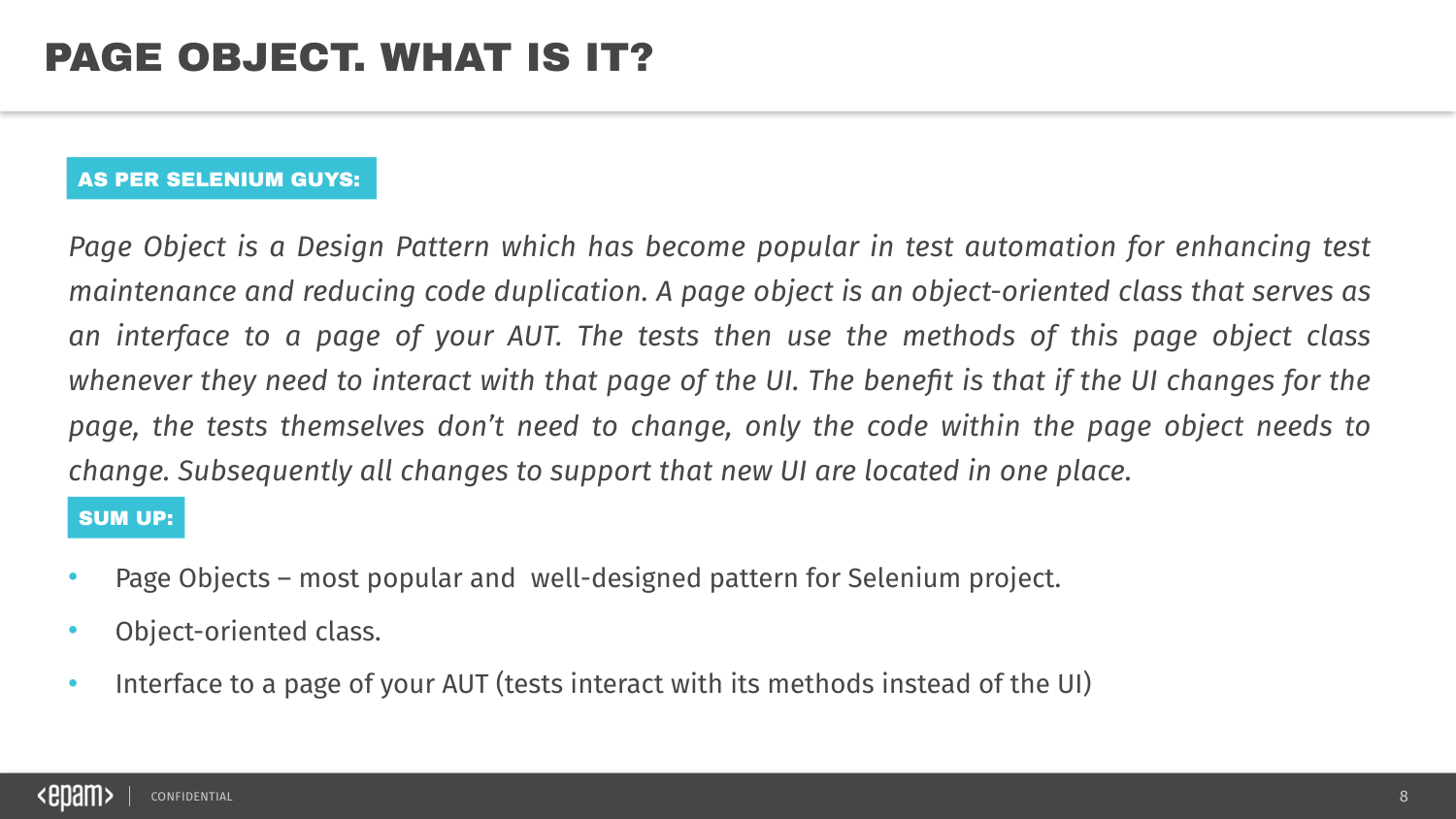

PAGE OBJECT. WHAT IS IT?
AS PER SELENIUM GUYS:
Page Object is a Design Pattern which has become popular in test automation for enhancing test maintenance and reducing code duplication. A page object is an object-oriented class that serves as an interface to a page of your AUT. The tests then use the methods of this page object class whenever they need to interact with that page of the UI. The benefit is that if the UI changes for the page, the tests themselves don’t need to change, only the code within the page object needs to change. Subsequently all changes to support that new UI are located in one place.

Page Objects – most popular and  well-designed pattern for Selenium project.
Object-oriented class.
Interface to a page of your AUT (tests interact with its methods instead of the UI)
SUM UP: